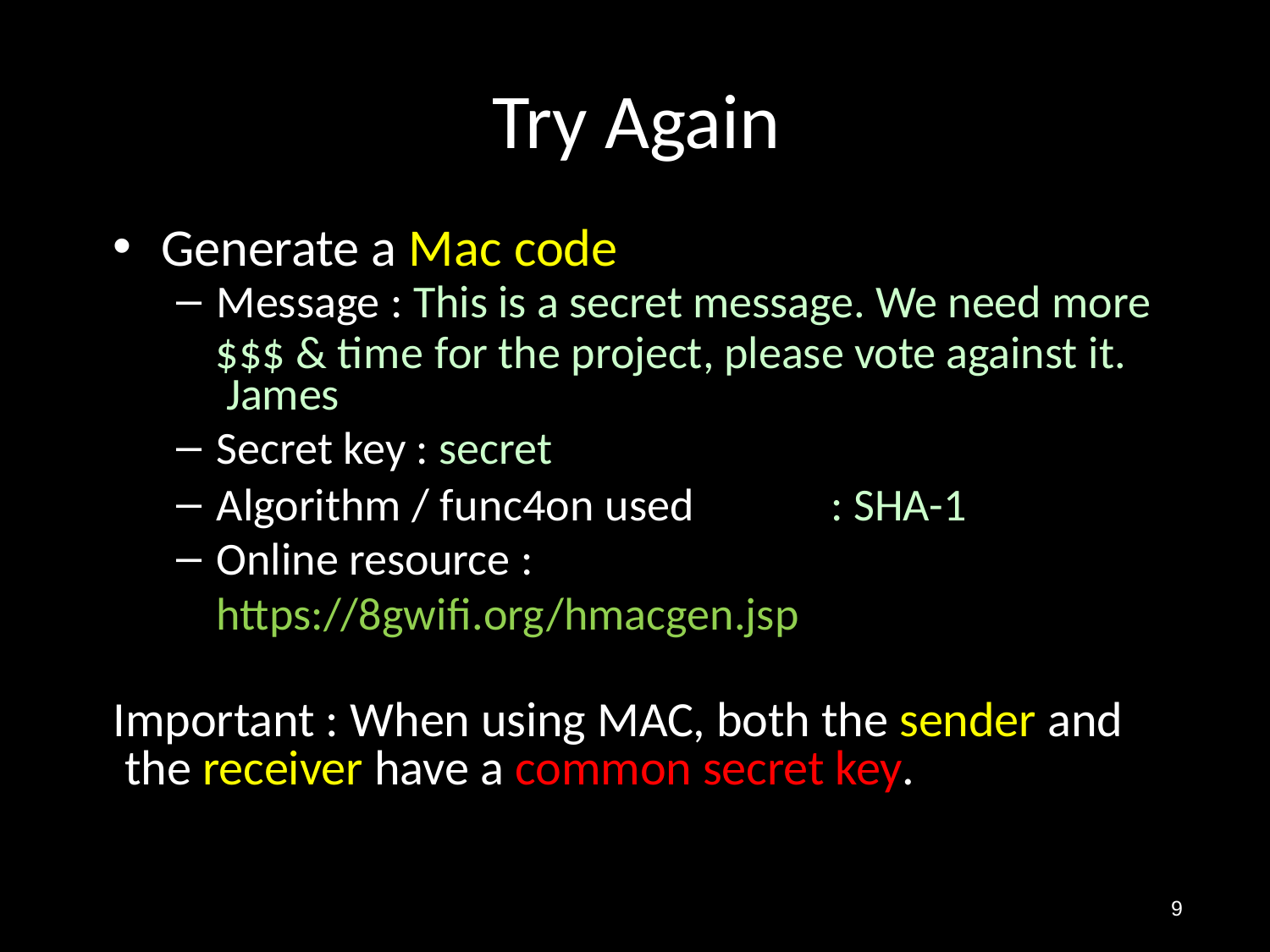

# Try Again
Generate a Mac code
Message : This is a secret message. We need more
$$$ & time for the project, please vote against it.  James
Secret key : secret
Algorithm / func4on used	: SHA-1
Online resource :	https://8gwiﬁ.org/hmacgen.jsp

Important : When using MAC, both the sender and  the receiver have a common secret key.
9